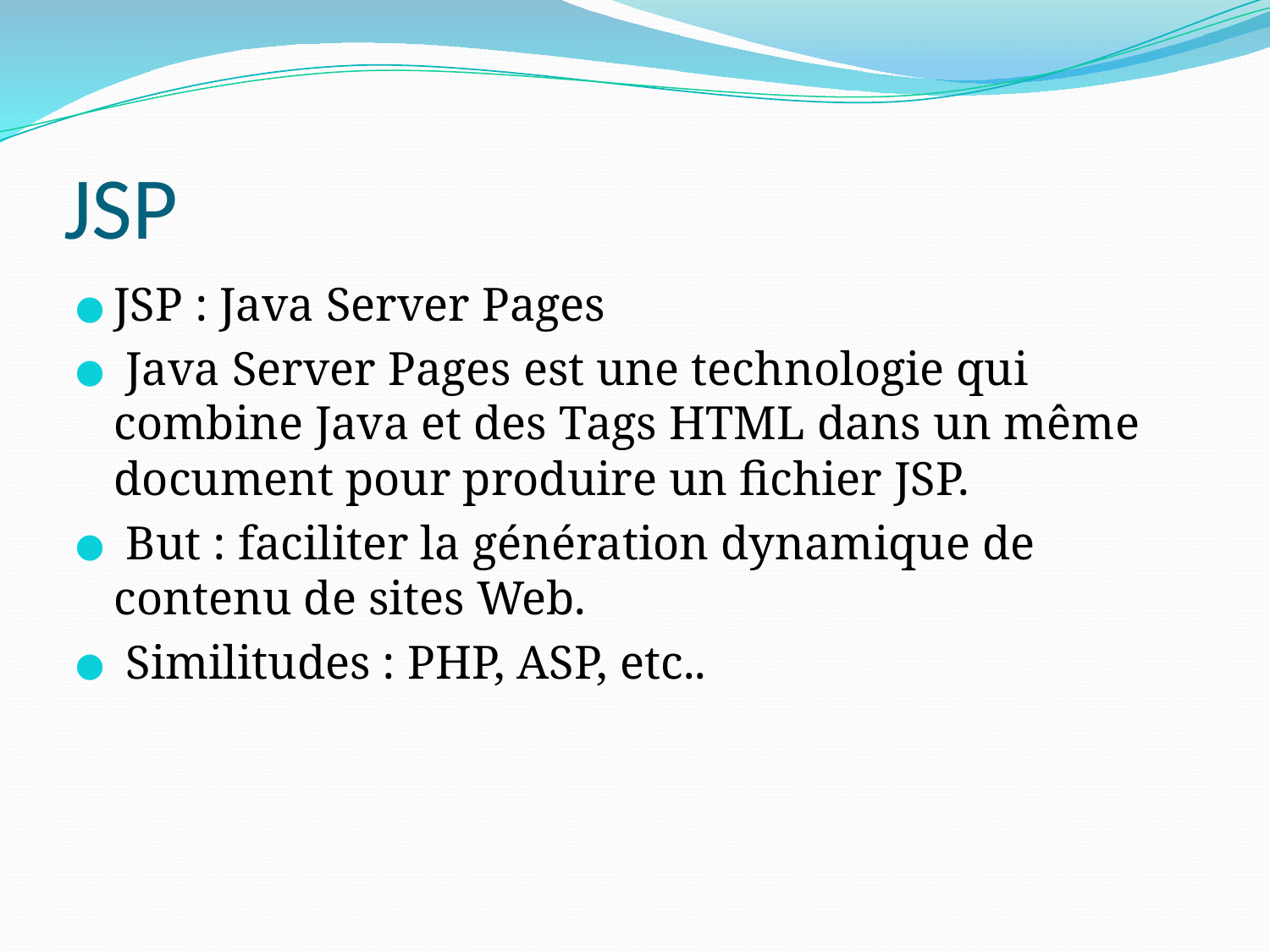

# JSP
JSP : Java Server Pages
 Java Server Pages est une technologie qui combine Java et des Tags HTML dans un même document pour produire un fichier JSP.
 But : faciliter la génération dynamique de contenu de sites Web.
 Similitudes : PHP, ASP, etc..